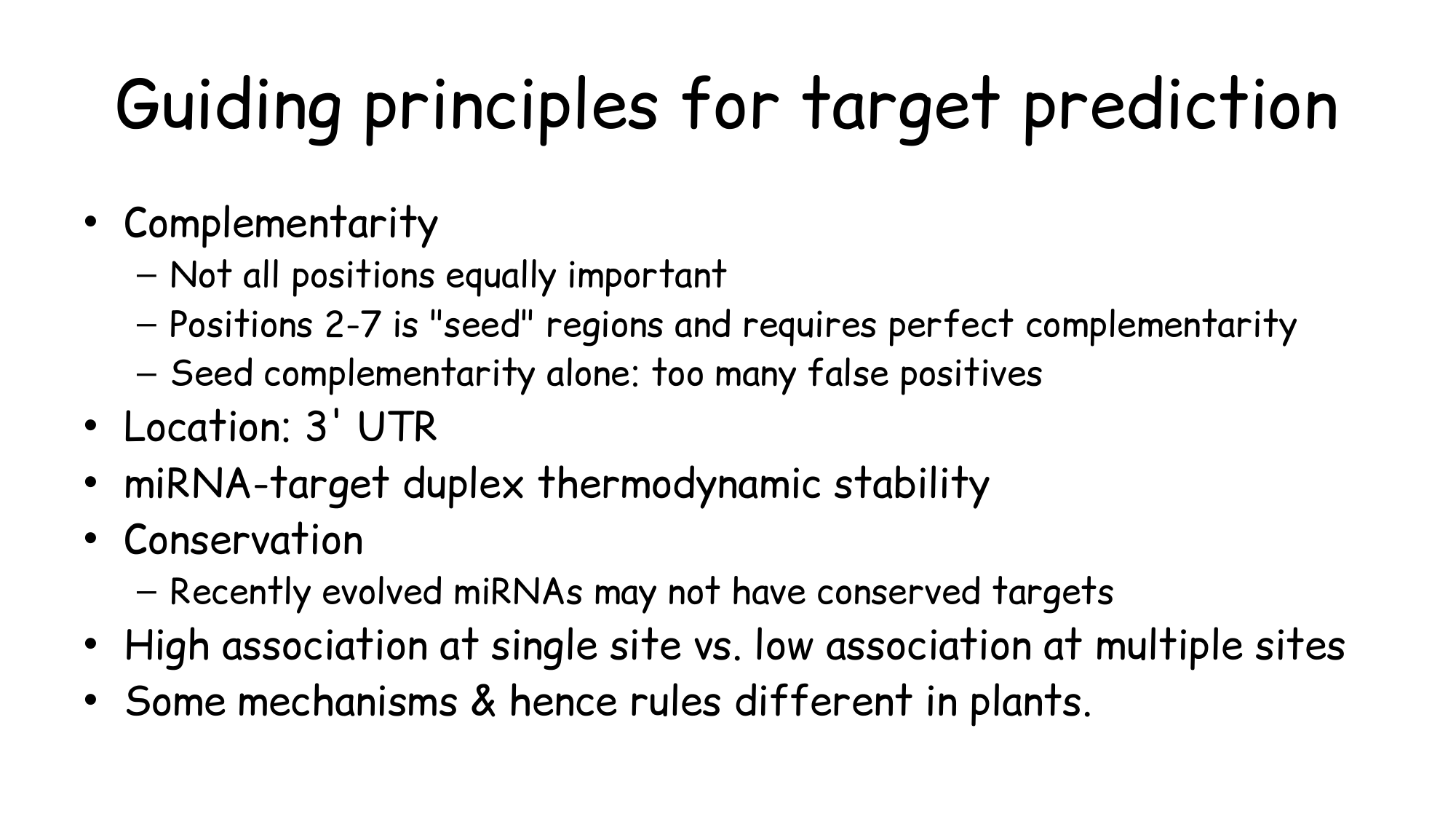

# Guiding principles for target prediction
Complementarity
Not all positions equally important
Positions 2-7 is "seed" regions and requires perfect complementarity
Seed complementarity alone: too many false positives
Location: 3' UTR
miRNA-target duplex thermodynamic stability
Conservation
Recently evolved miRNAs may not have conserved targets
High association at single site vs. low association at multiple sites
Some mechanisms & hence rules different in plants.